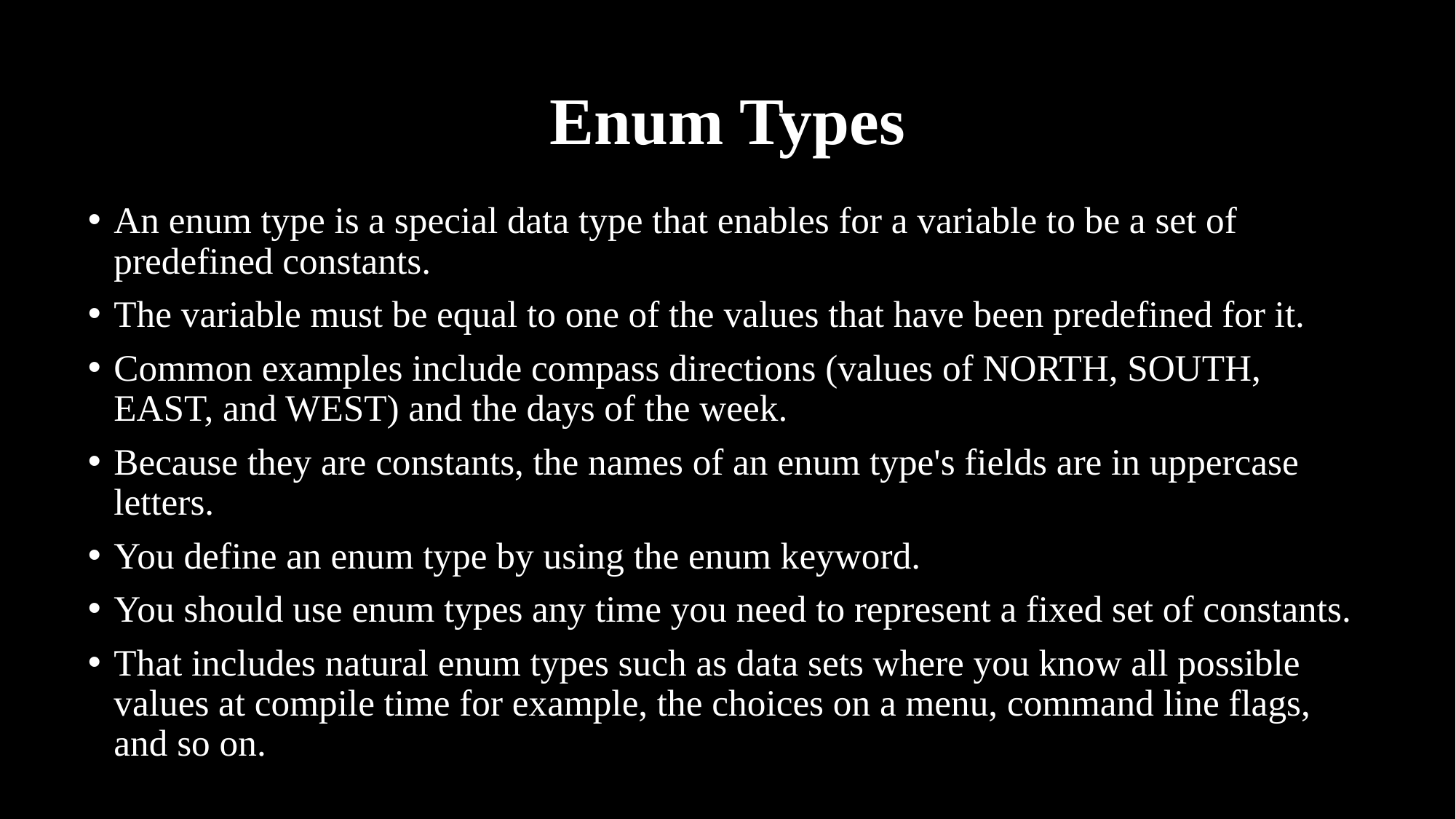

# Enum Types
An enum type is a special data type that enables for a variable to be a set of predefined constants.
The variable must be equal to one of the values that have been predefined for it.
Common examples include compass directions (values of NORTH, SOUTH, EAST, and WEST) and the days of the week.
Because they are constants, the names of an enum type's fields are in uppercase letters.
You define an enum type by using the enum keyword.
You should use enum types any time you need to represent a fixed set of constants.
That includes natural enum types such as data sets where you know all possible values at compile time for example, the choices on a menu, command line flags, and so on.